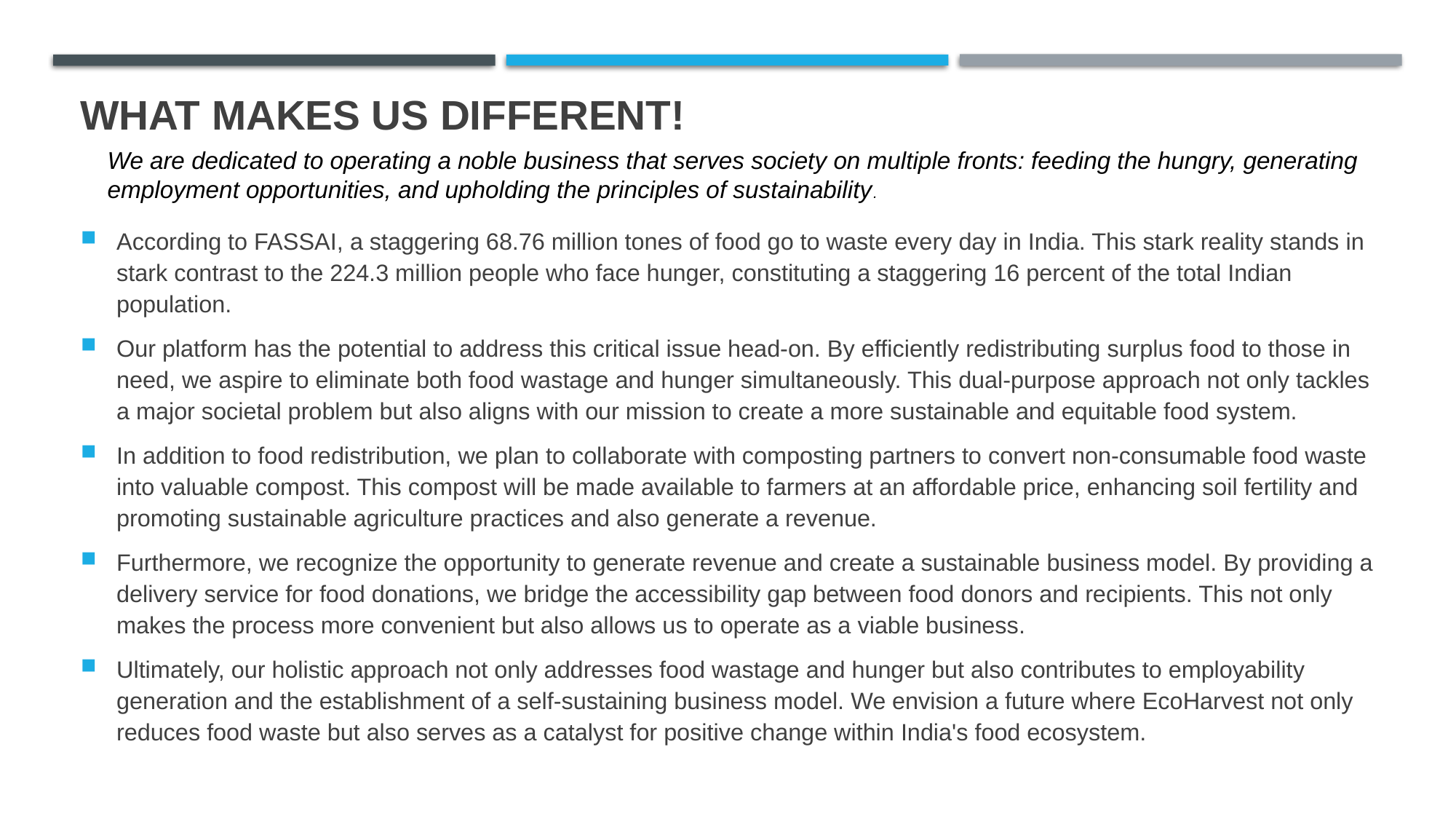

# What makes us different!
We are dedicated to operating a noble business that serves society on multiple fronts: feeding the hungry, generating employment opportunities, and upholding the principles of sustainability.
According to FASSAI, a staggering 68.76 million tones of food go to waste every day in India. This stark reality stands in stark contrast to the 224.3 million people who face hunger, constituting a staggering 16 percent of the total Indian population.
Our platform has the potential to address this critical issue head-on. By efficiently redistributing surplus food to those in need, we aspire to eliminate both food wastage and hunger simultaneously. This dual-purpose approach not only tackles a major societal problem but also aligns with our mission to create a more sustainable and equitable food system.
In addition to food redistribution, we plan to collaborate with composting partners to convert non-consumable food waste into valuable compost. This compost will be made available to farmers at an affordable price, enhancing soil fertility and promoting sustainable agriculture practices and also generate a revenue.
Furthermore, we recognize the opportunity to generate revenue and create a sustainable business model. By providing a delivery service for food donations, we bridge the accessibility gap between food donors and recipients. This not only makes the process more convenient but also allows us to operate as a viable business.
Ultimately, our holistic approach not only addresses food wastage and hunger but also contributes to employability generation and the establishment of a self-sustaining business model. We envision a future where EcoHarvest not only reduces food waste but also serves as a catalyst for positive change within India's food ecosystem.